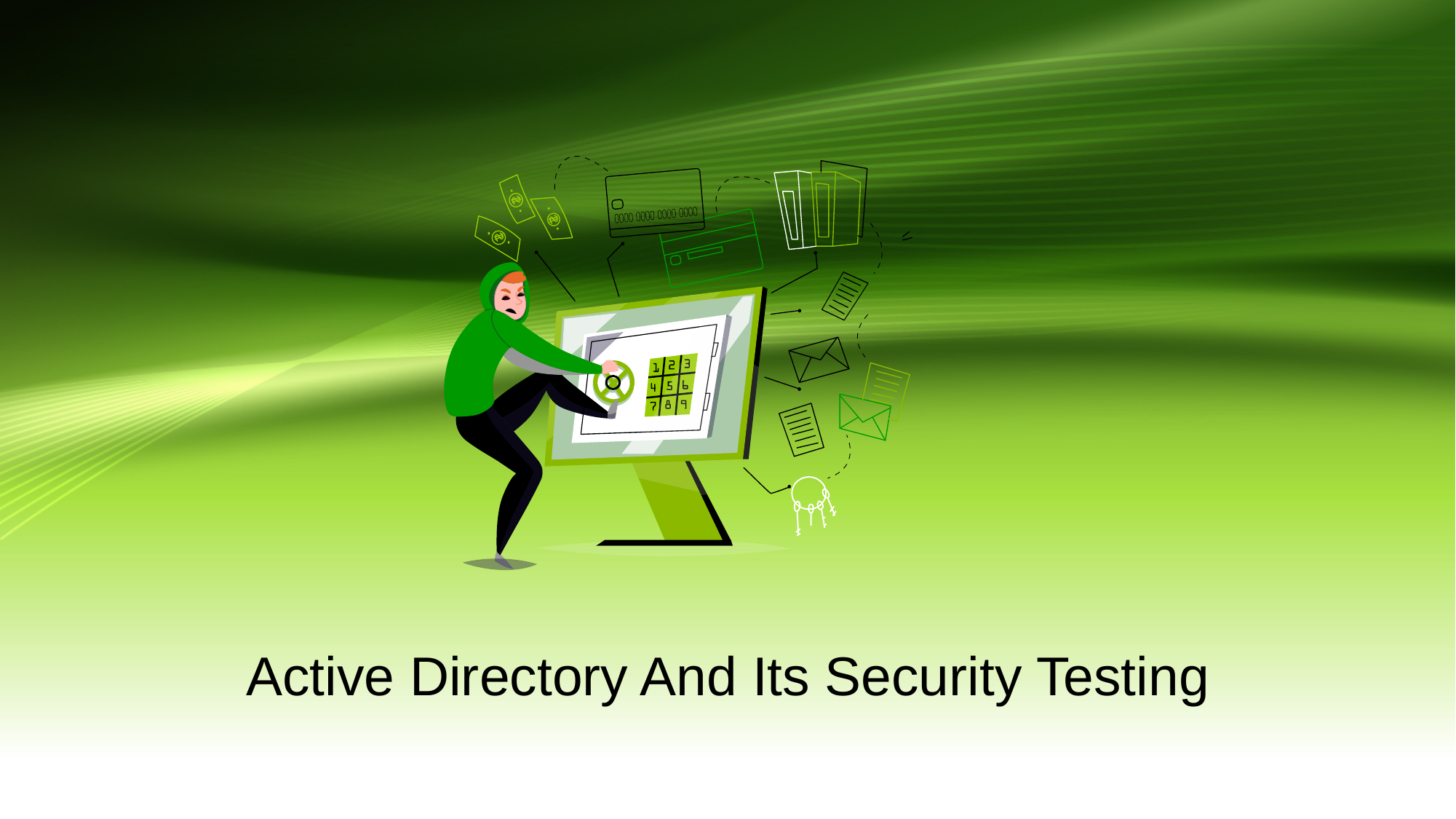

# Active Directory And Its Security Testing